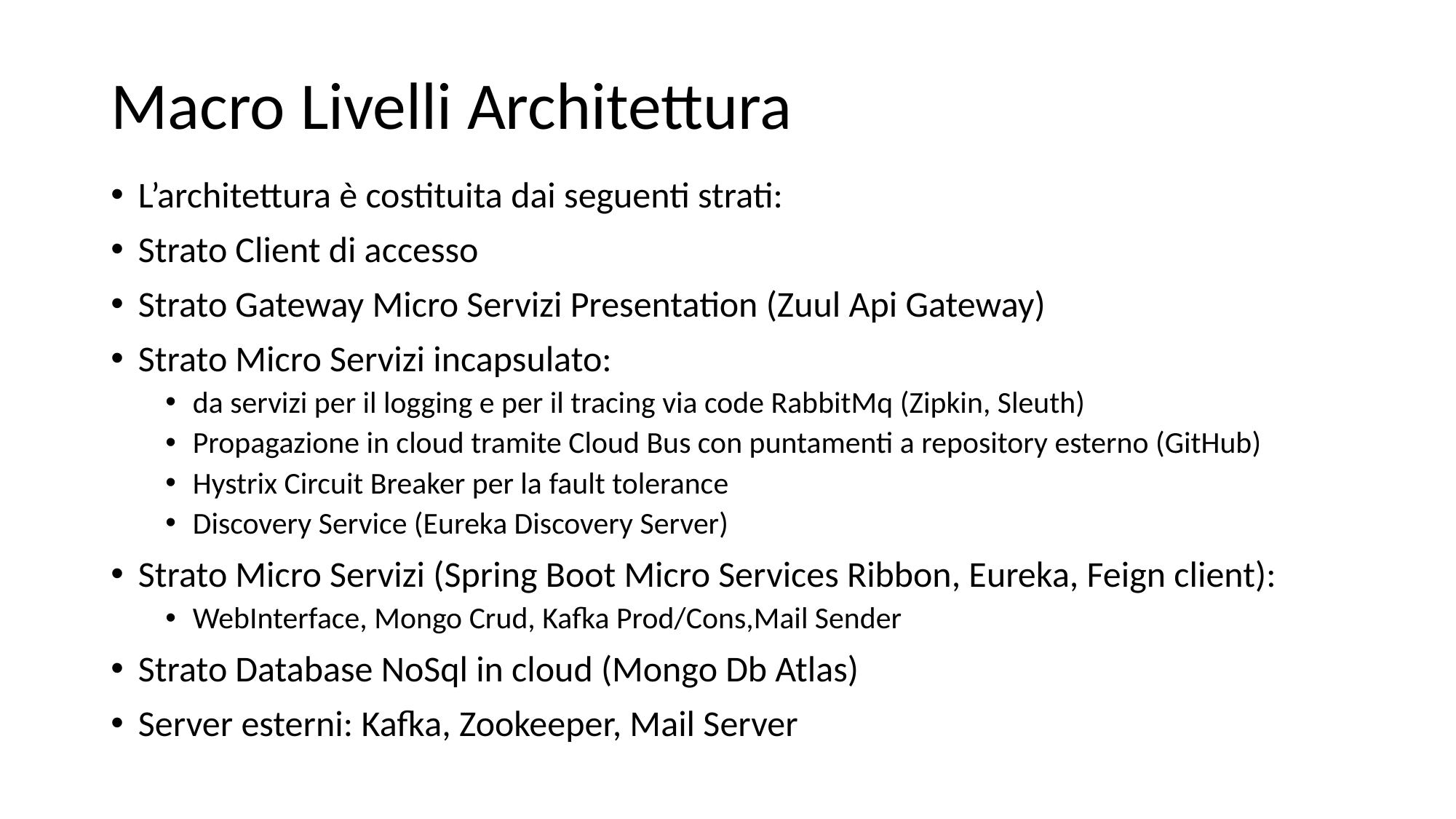

# Macro Livelli Architettura
L’architettura è costituita dai seguenti strati:
Strato Client di accesso
Strato Gateway Micro Servizi Presentation (Zuul Api Gateway)
Strato Micro Servizi incapsulato:
da servizi per il logging e per il tracing via code RabbitMq (Zipkin, Sleuth)
Propagazione in cloud tramite Cloud Bus con puntamenti a repository esterno (GitHub)
Hystrix Circuit Breaker per la fault tolerance
Discovery Service (Eureka Discovery Server)
Strato Micro Servizi (Spring Boot Micro Services Ribbon, Eureka, Feign client):
WebInterface, Mongo Crud, Kafka Prod/Cons,Mail Sender
Strato Database NoSql in cloud (Mongo Db Atlas)
Server esterni: Kafka, Zookeeper, Mail Server